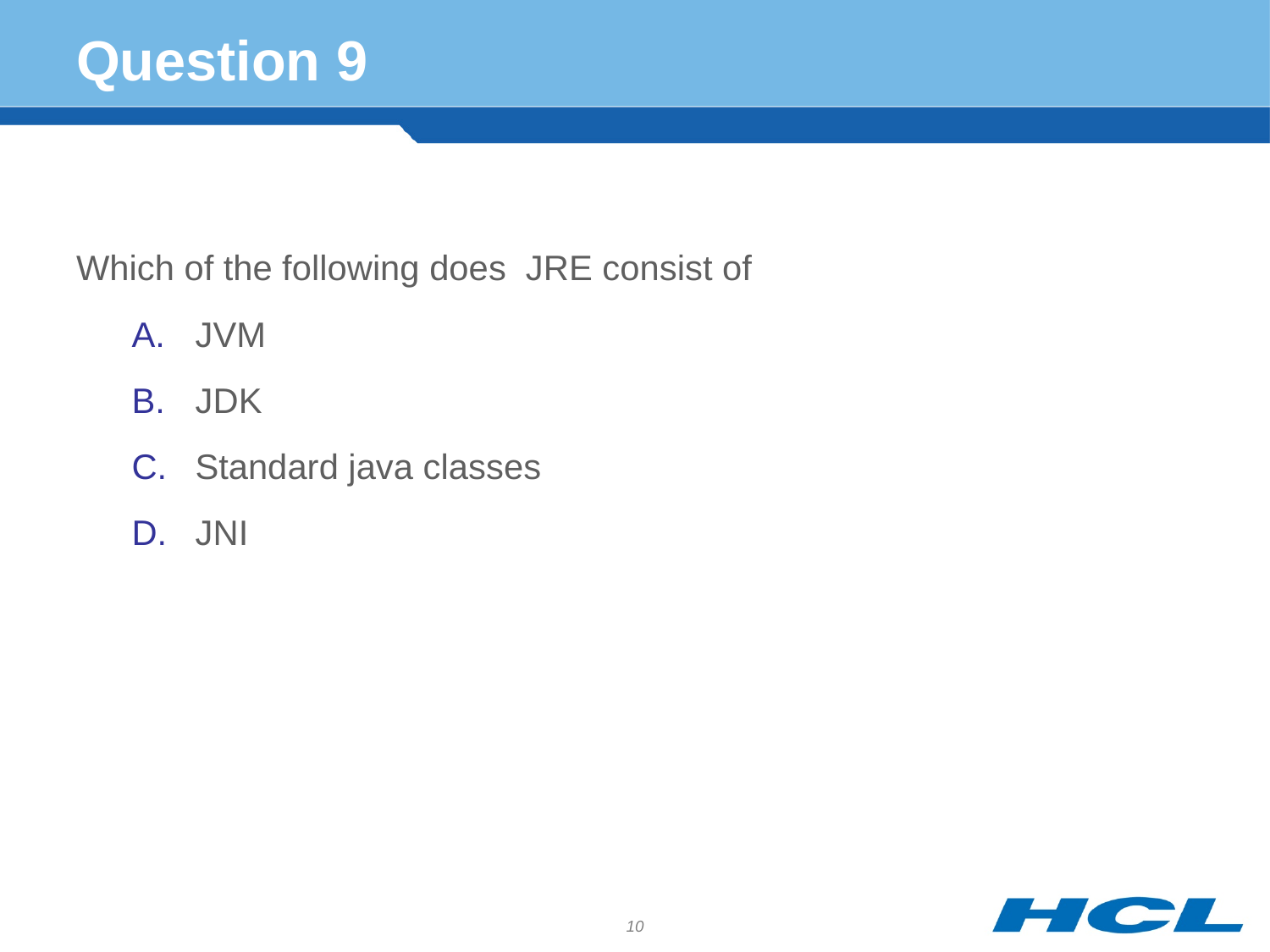

# Question 9
Which of the following does  JRE consist of
JVM
JDK
Standard java classes
JNI
10